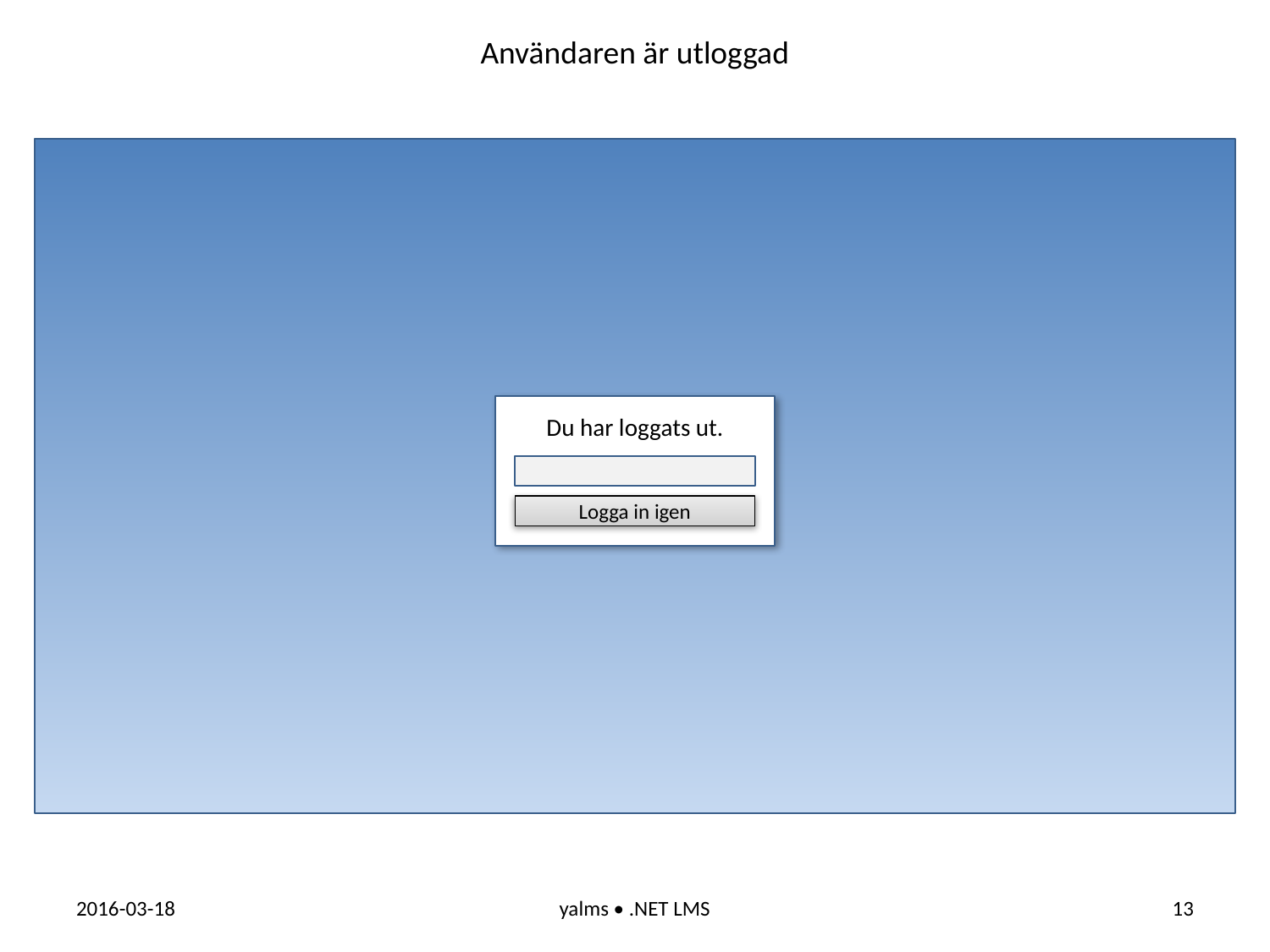

Användaren är utloggad

Du har loggats ut.

Logga in igen
2016-03-18
yalms • .NET LMS
13